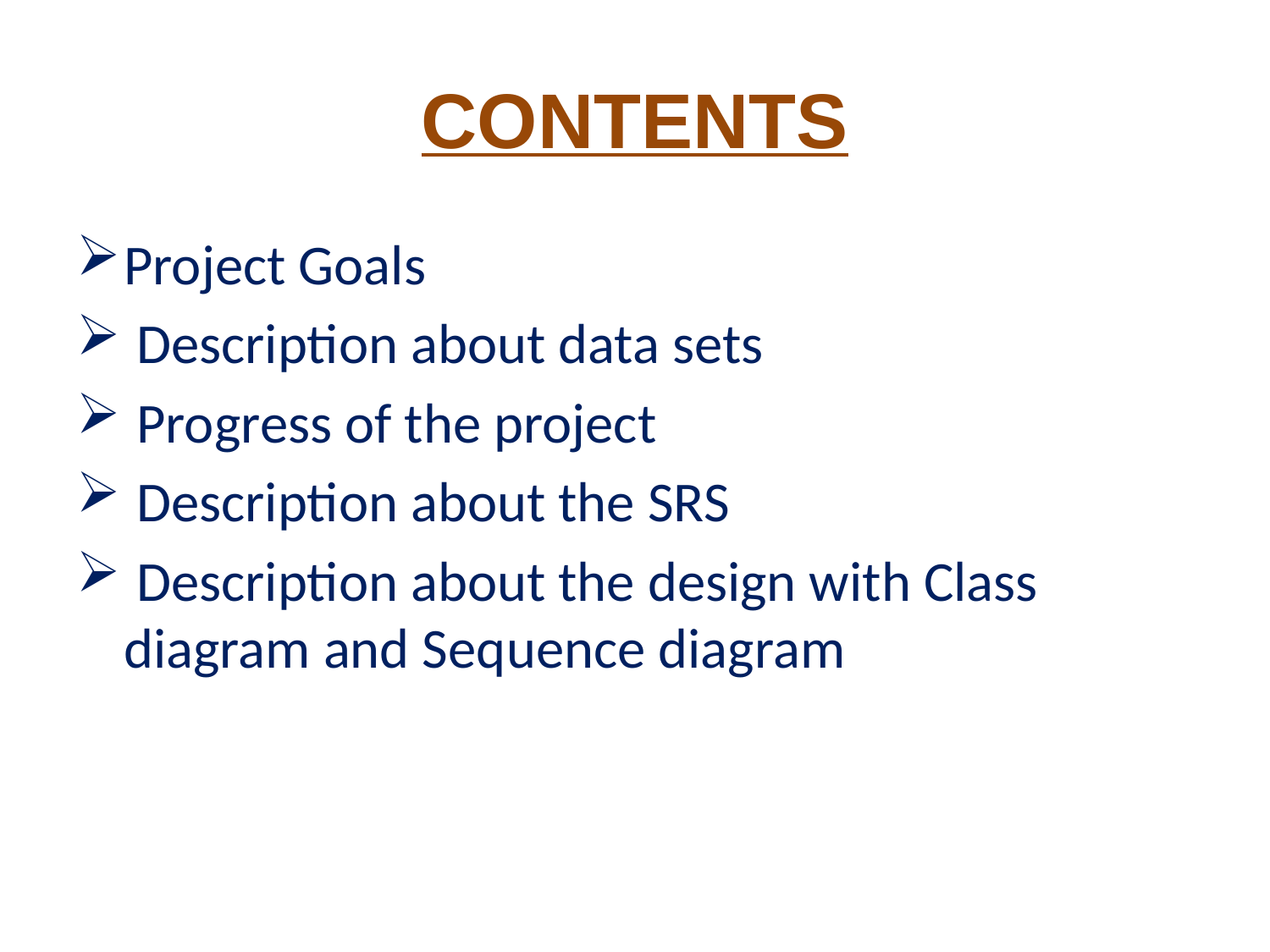

# CONTENTS
Project Goals
 Description about data sets
 Progress of the project
 Description about the SRS
 Description about the design with Class diagram and Sequence diagram